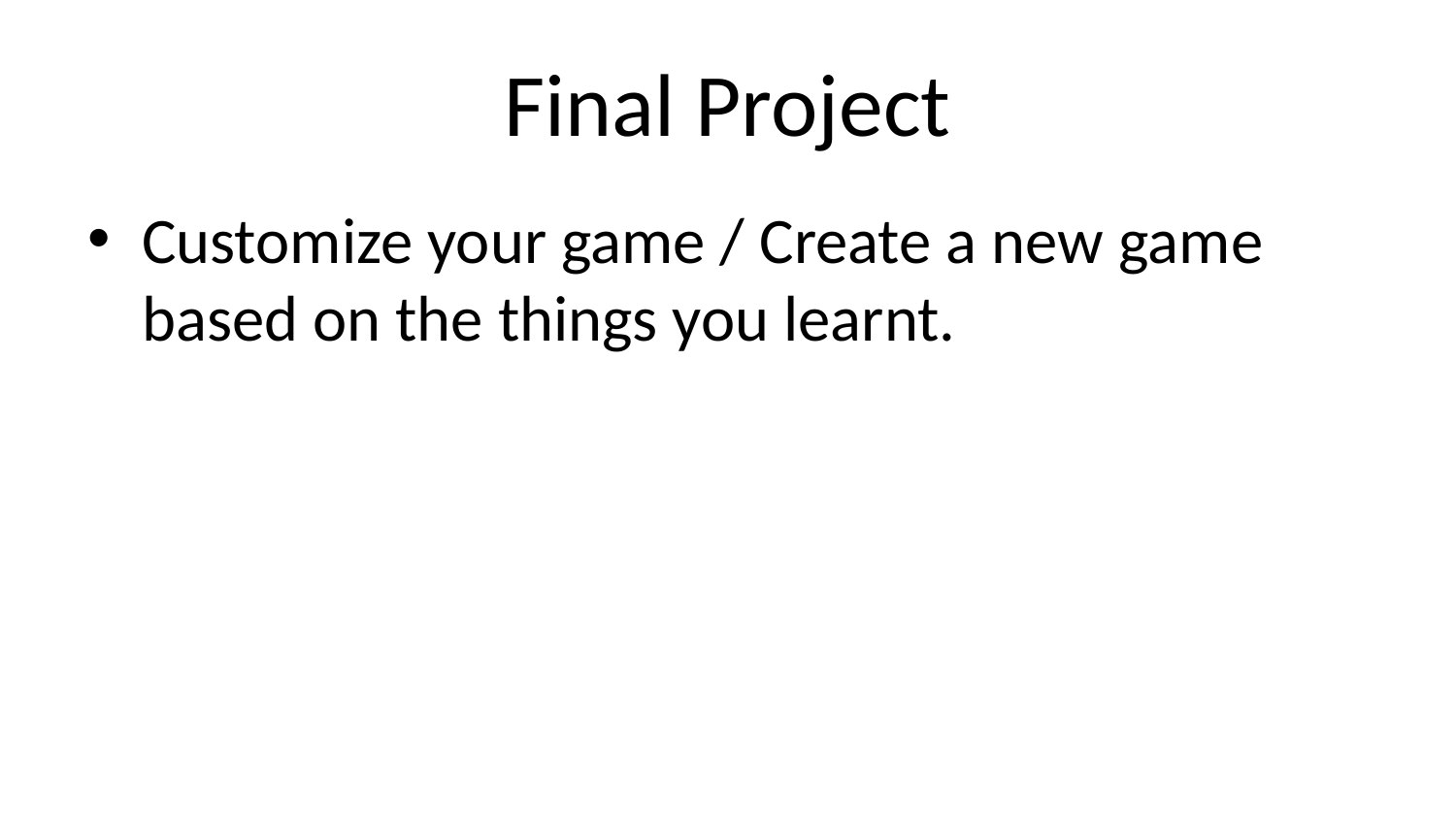

# Final Project
Customize your game / Create a new game based on the things you learnt.